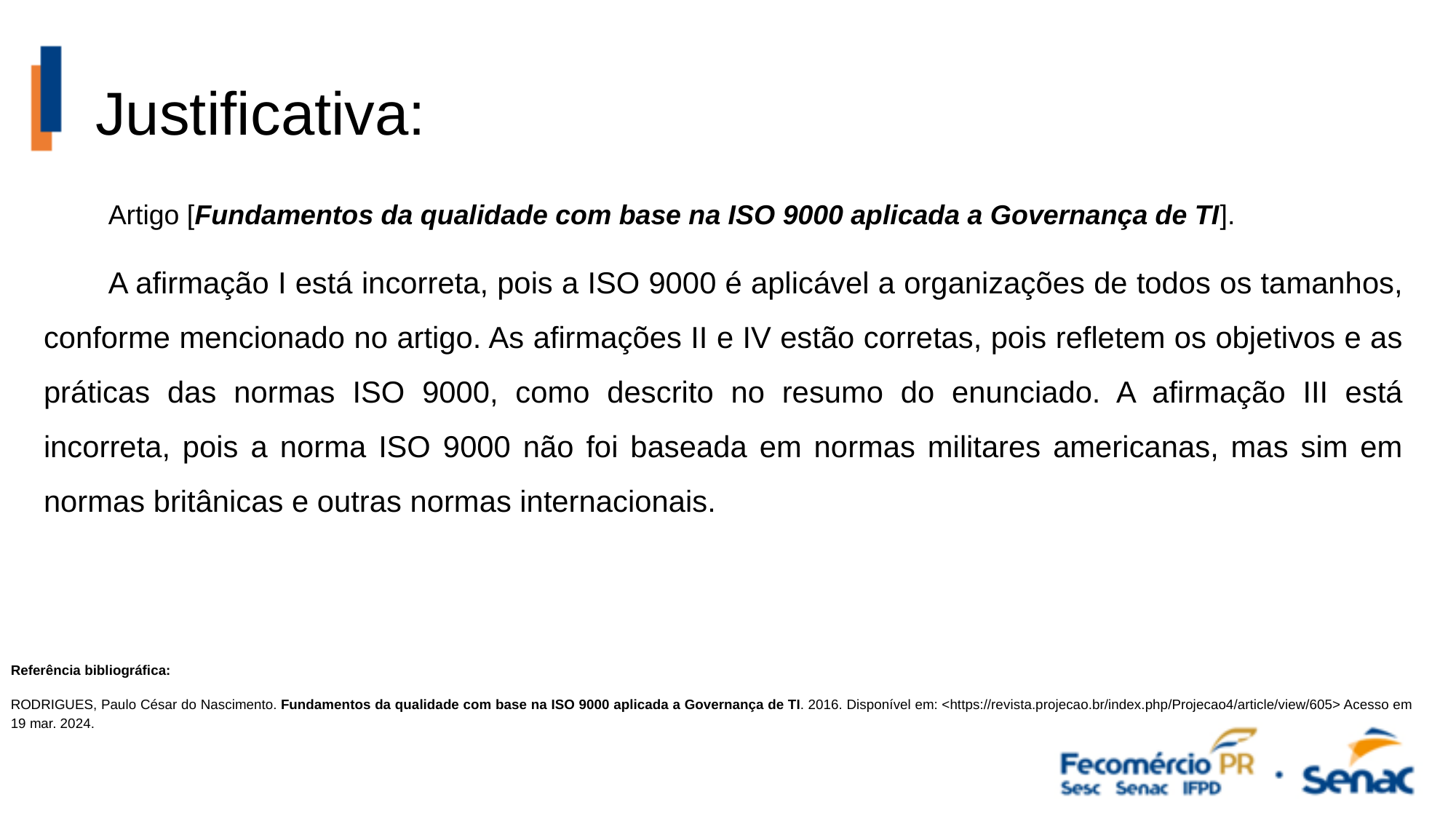

Justificativa:
Artigo [Fundamentos da qualidade com base na ISO 9000 aplicada a Governança de TI].
A afirmação I está incorreta, pois a ISO 9000 é aplicável a organizações de todos os tamanhos, conforme mencionado no artigo. As afirmações II e IV estão corretas, pois refletem os objetivos e as práticas das normas ISO 9000, como descrito no resumo do enunciado. A afirmação III está incorreta, pois a norma ISO 9000 não foi baseada em normas militares americanas, mas sim em normas britânicas e outras normas internacionais.
Referência bibliográfica:
RODRIGUES, Paulo César do Nascimento. Fundamentos da qualidade com base na ISO 9000 aplicada a Governança de TI. 2016. Disponível em: <https://revista.projecao.br/index.php/Projecao4/article/view/605> Acesso em 19 mar. 2024.